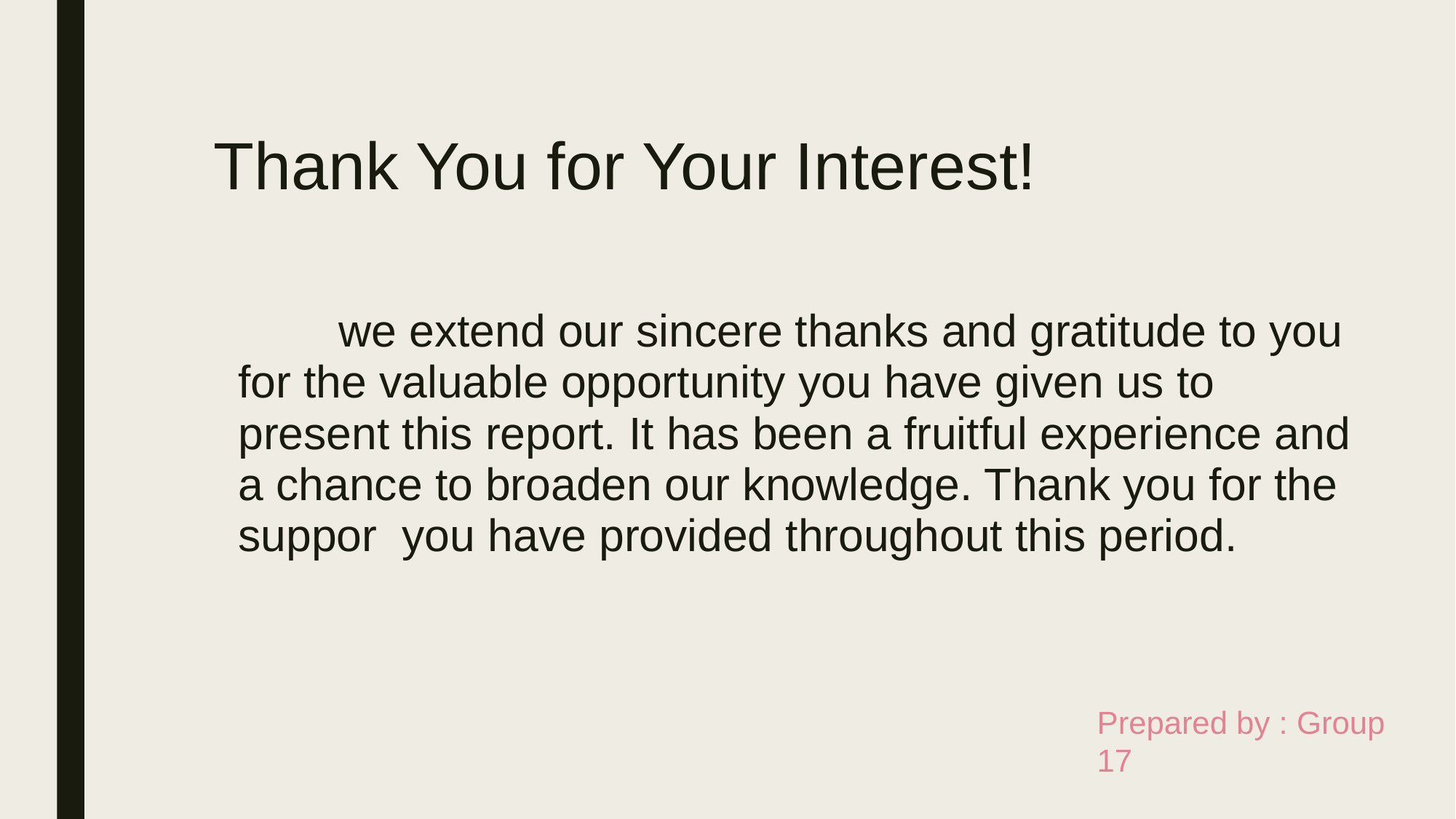

# Thank You for Your Interest!
        we extend our sincere thanks and gratitude to you for the valuable opportunity you have given us to present this report. It has been a fruitful experience and a chance to broaden our knowledge. Thank you for the suppor  you have provided throughout this period.
Prepared by : Group 17